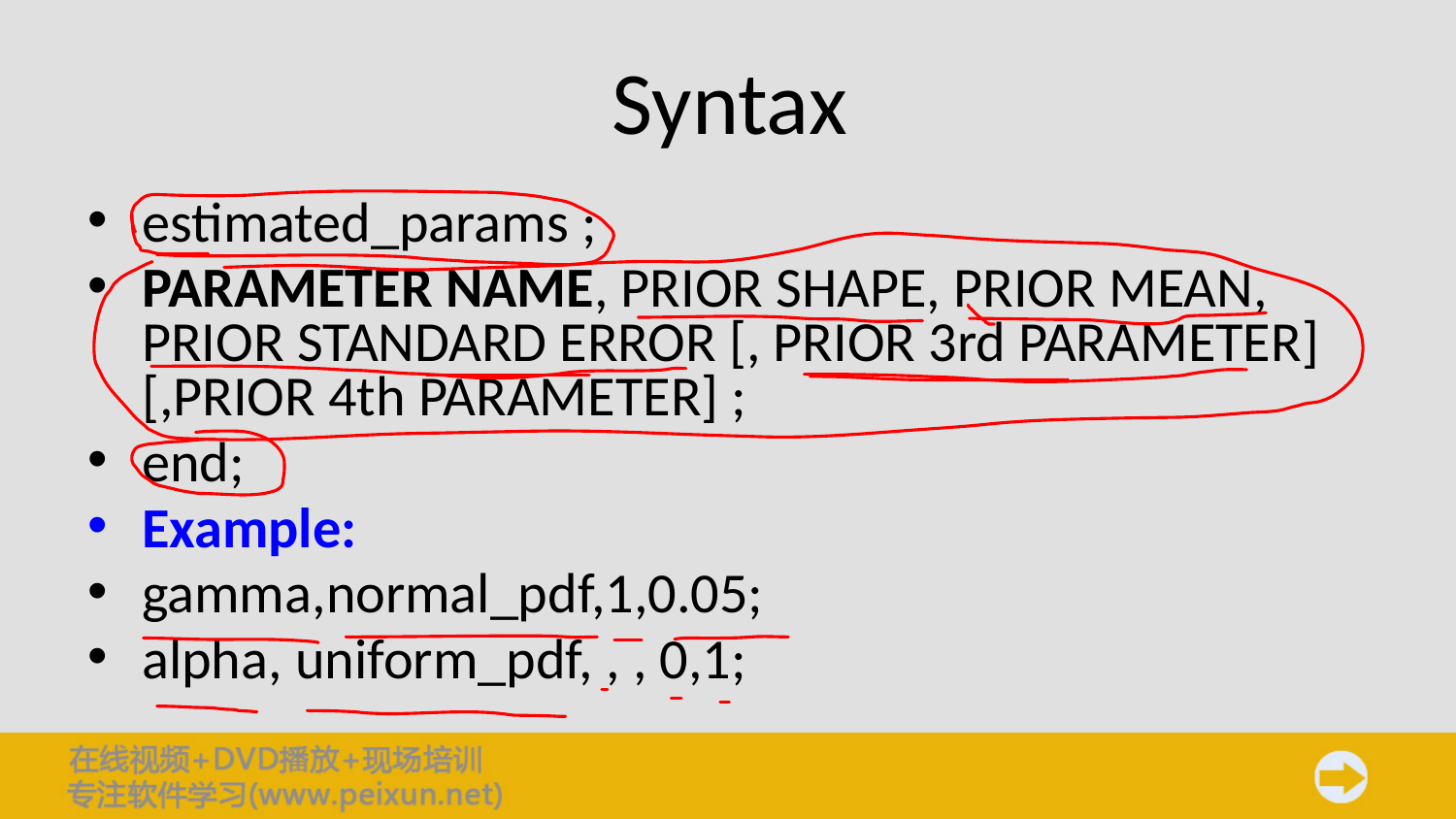

# Syntax
estimated_params ;
PARAMETER NAME, PRIOR SHAPE, PRIOR MEAN, PRIOR STANDARD ERROR [, PRIOR 3rd PARAMETER] [,PRIOR 4th PARAMETER] ;
end;
Example:
gamma,normal_pdf,1,0.05;
alpha, uniform_pdf, , , 0,1;